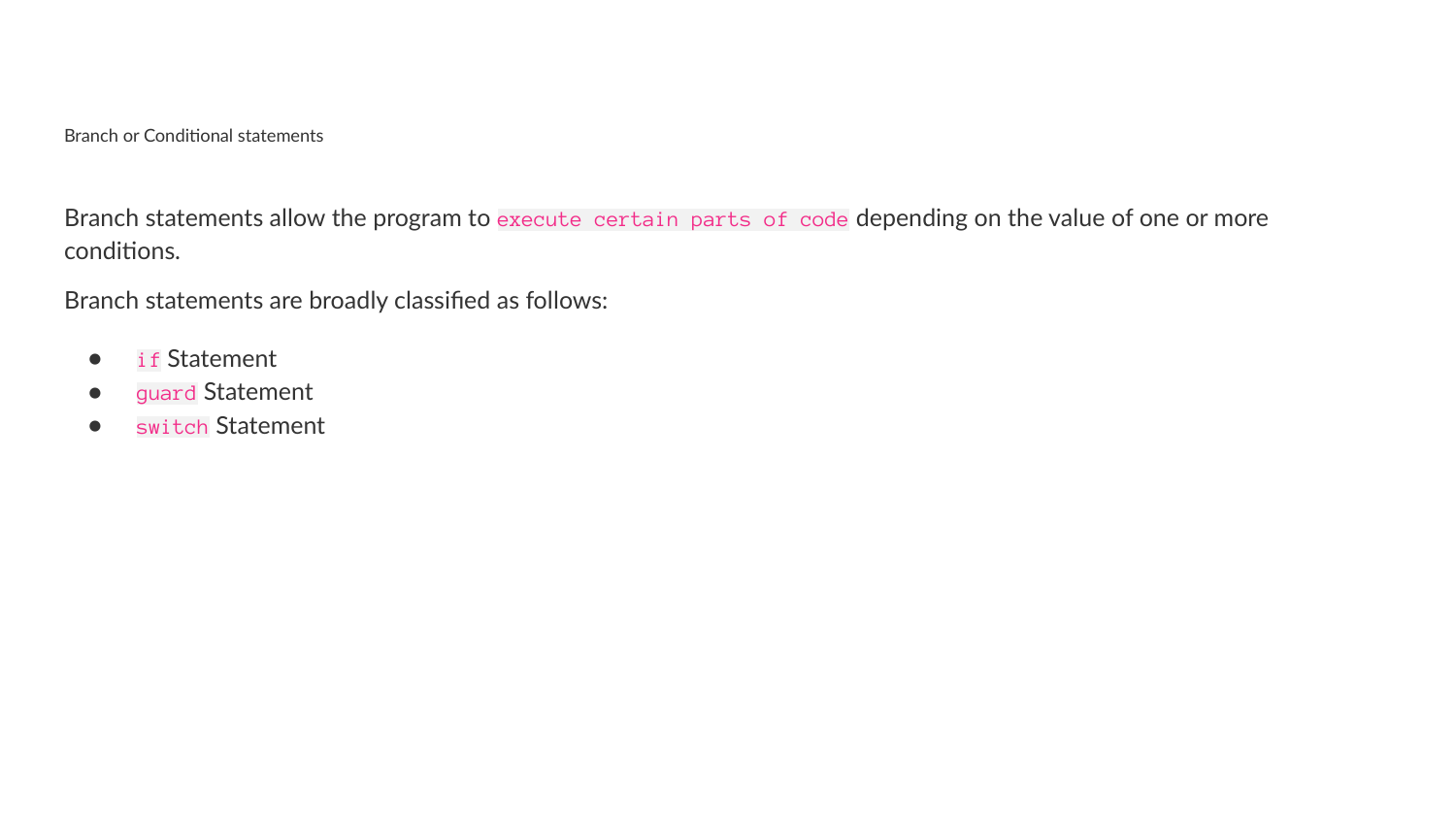

# Branch or Conditional statements
Branch statements allow the program to execute certain parts of code depending on the value of one or more conditions.
Branch statements are broadly classified as follows:
if Statement
guard Statement
switch Statement